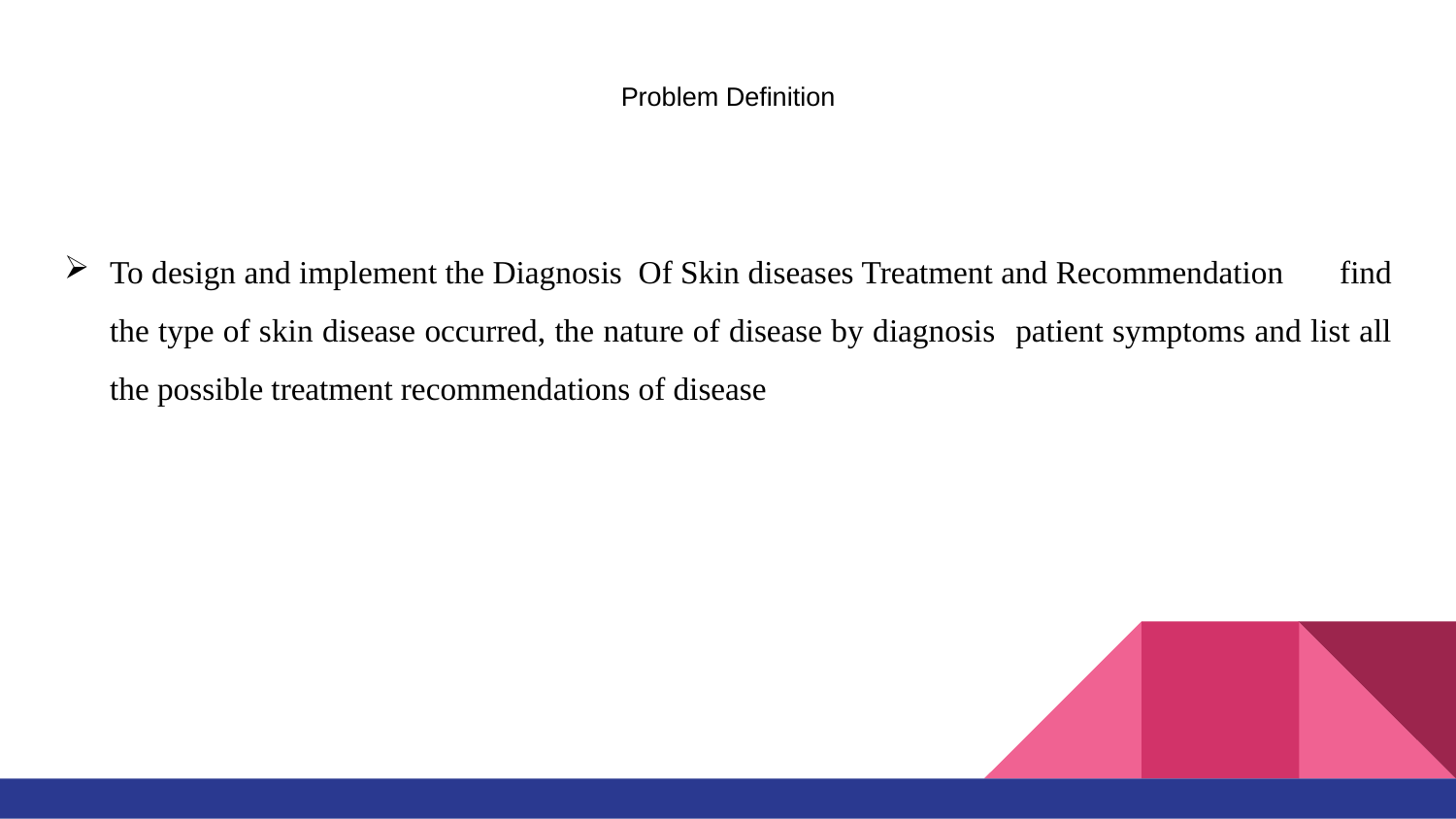

# Problem Definition

To design and implement the Diagnosis  Of Skin diseases Treatment and RecommendationOF find the type of skin disease occurred, the nature of disease by diagnosis  patient symptoms and list all the possible treatment recommendations of disease